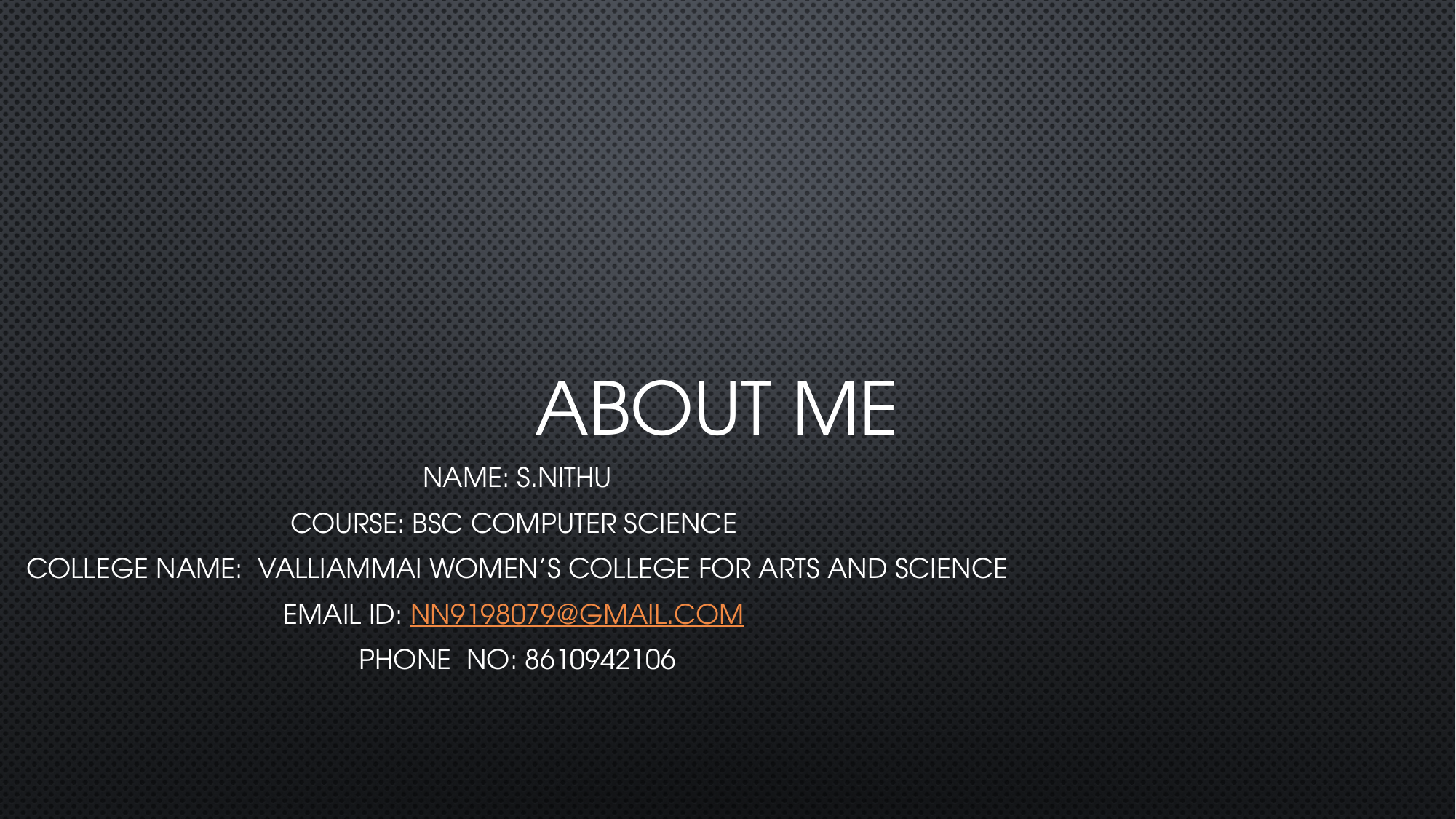

# About me
Name: s.nithu
Course: bsc computer science
College name:  valliammai women’s college for arts and science
Email ID: nn9198079@gmail.com
Phone  no: 8610942106